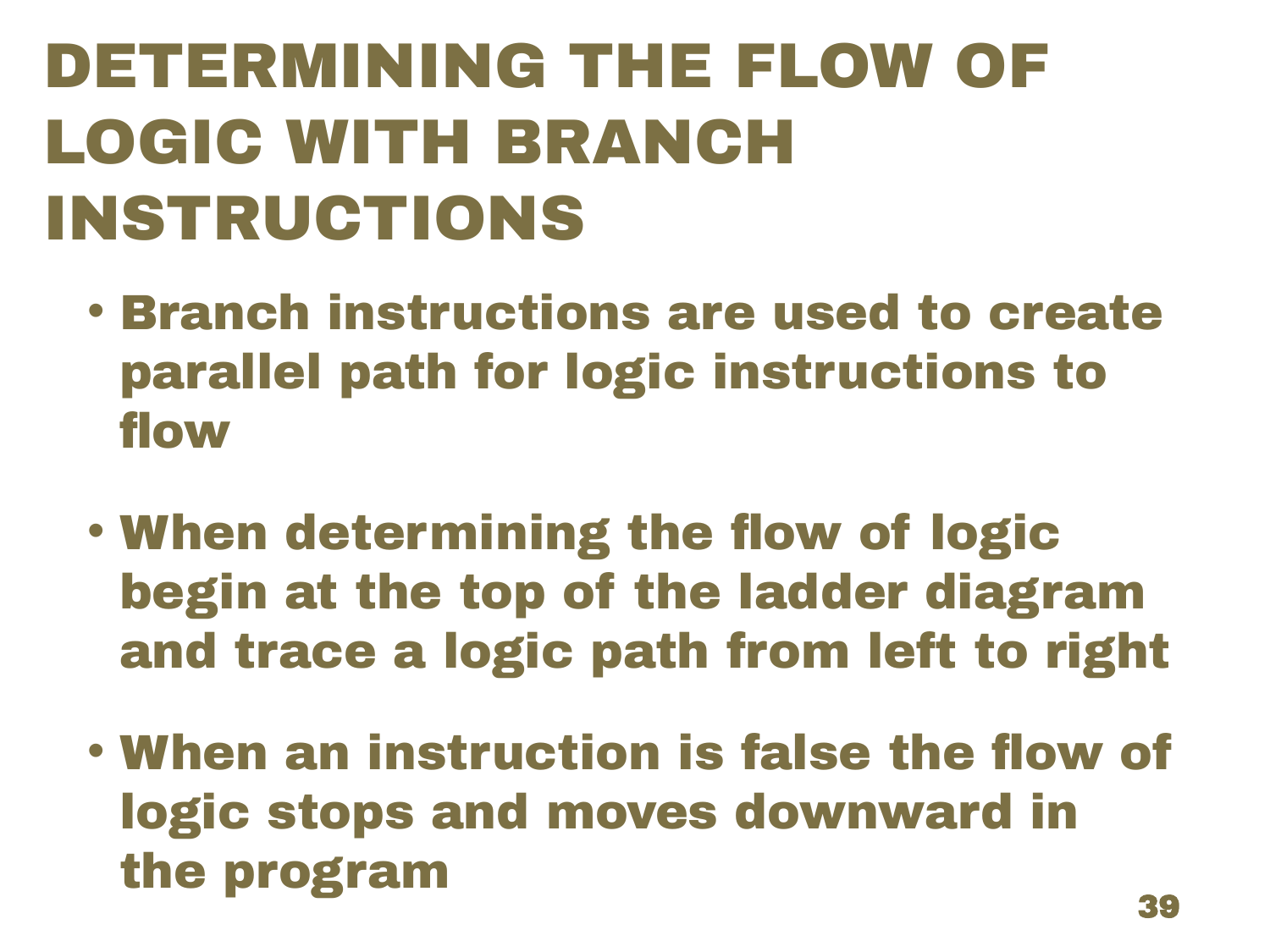

DETERMINING THE FLOW OF LOGIC WITH BRANCH INSTRUCTIONS
Branch instructions are used to create parallel path for logic instructions to flow
When determining the flow of logic begin at the top of the ladder diagram and trace a logic path from left to right
When an instruction is false the flow of logic stops and moves downward in the program
39